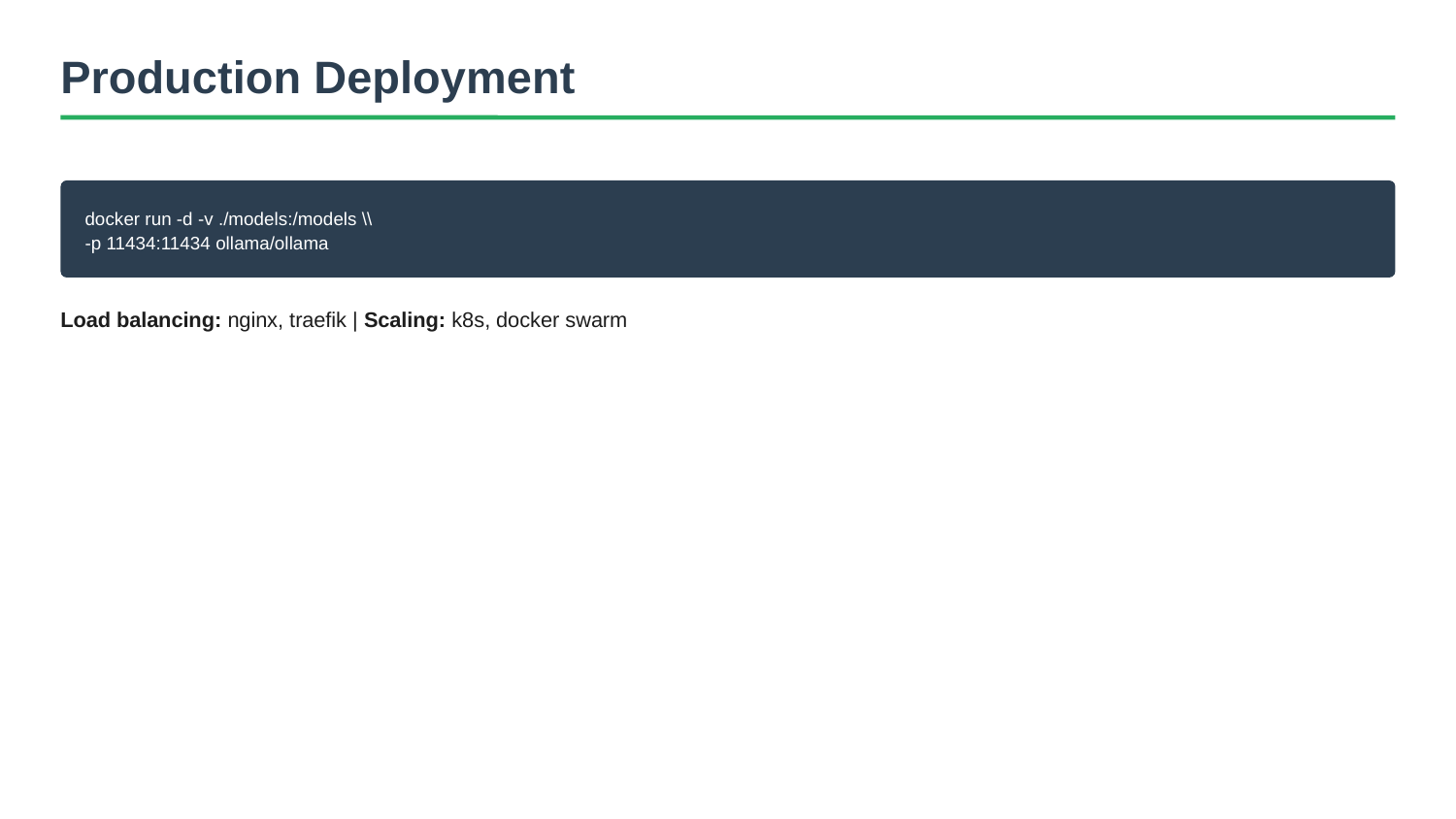

Production Deployment

docker run -d -v ./models:/models \\
-p 11434:11434 ollama/ollama
Load balancing: nginx, traefik | Scaling: k8s, docker swarm